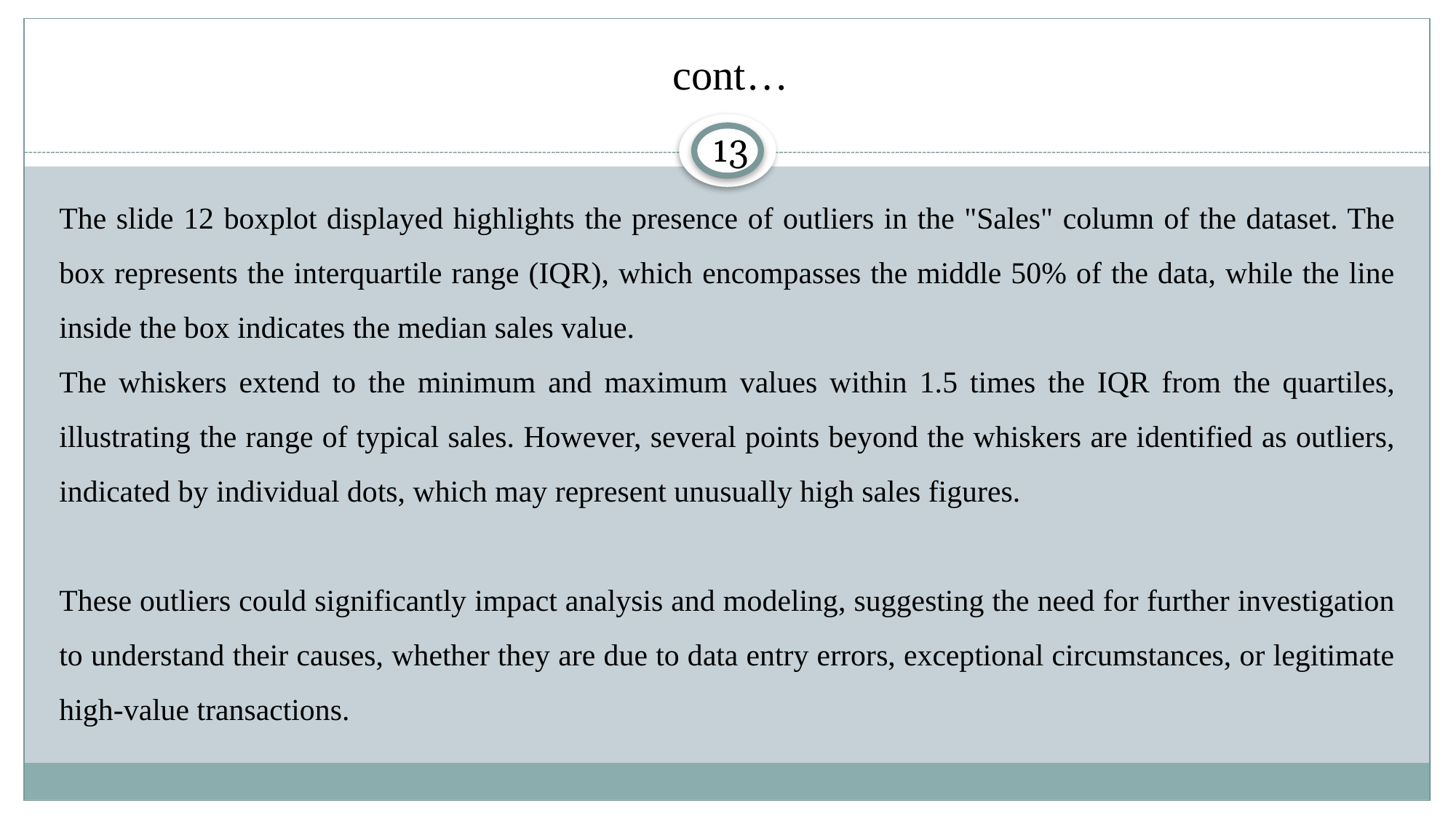

# cont…
13
The slide 12 boxplot displayed highlights the presence of outliers in the "Sales" column of the dataset. The box represents the interquartile range (IQR), which encompasses the middle 50% of the data, while the line inside the box indicates the median sales value.
The whiskers extend to the minimum and maximum values within 1.5 times the IQR from the quartiles, illustrating the range of typical sales. However, several points beyond the whiskers are identified as outliers, indicated by individual dots, which may represent unusually high sales figures.

These outliers could significantly impact analysis and modeling, suggesting the need for further investigation to understand their causes, whether they are due to data entry errors, exceptional circumstances, or legitimate high-value transactions.